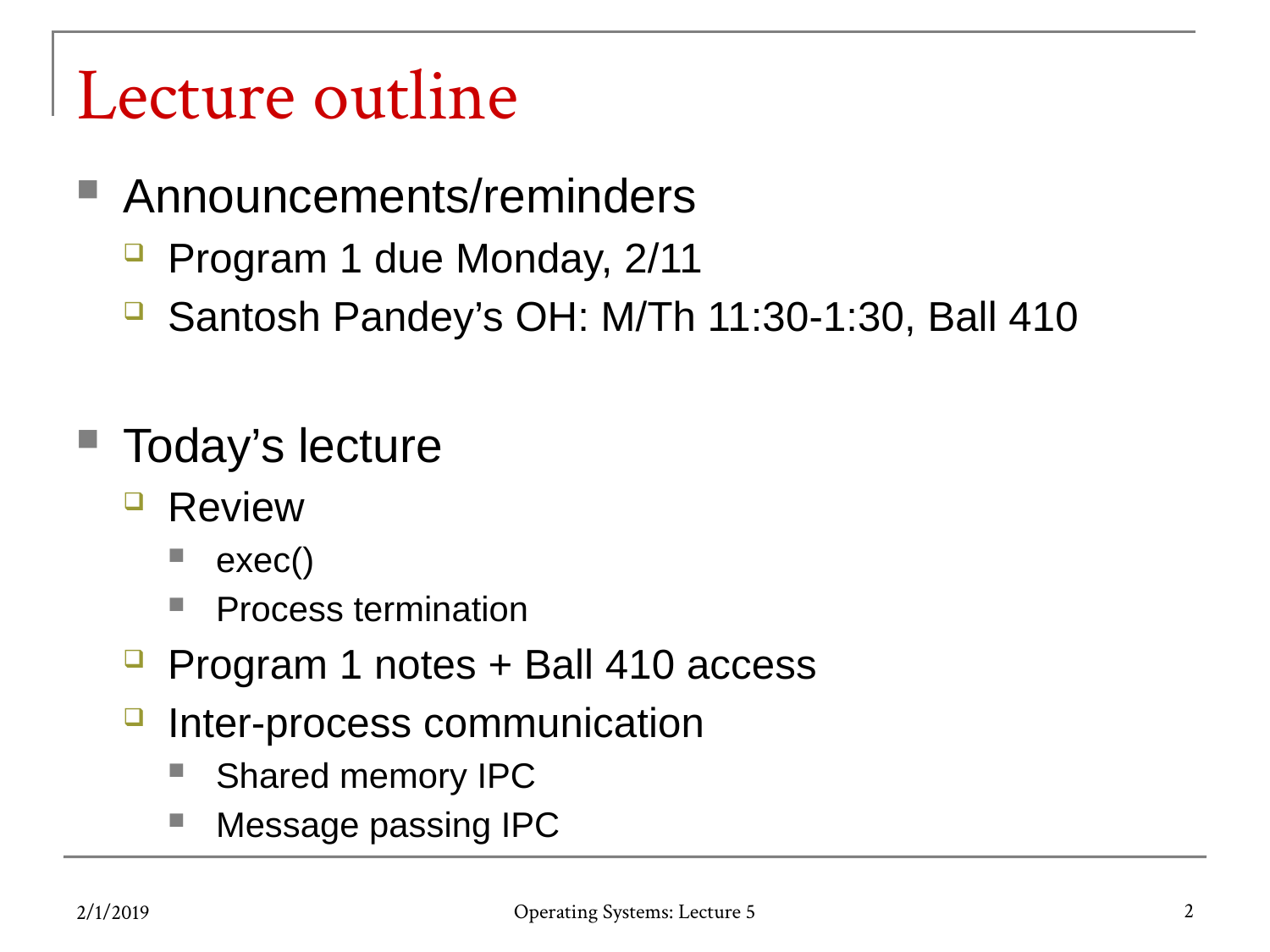

# Lecture outline
Announcements/reminders
Program 1 due Monday, 2/11
Santosh Pandey’s OH: M/Th 11:30-1:30, Ball 410

Today’s lecture
Review
exec()
Process termination
Program 1 notes + Ball 410 access
Inter-process communication
Shared memory IPC
Message passing IPC

2/1/2019
2
Operating Systems: Lecture 5